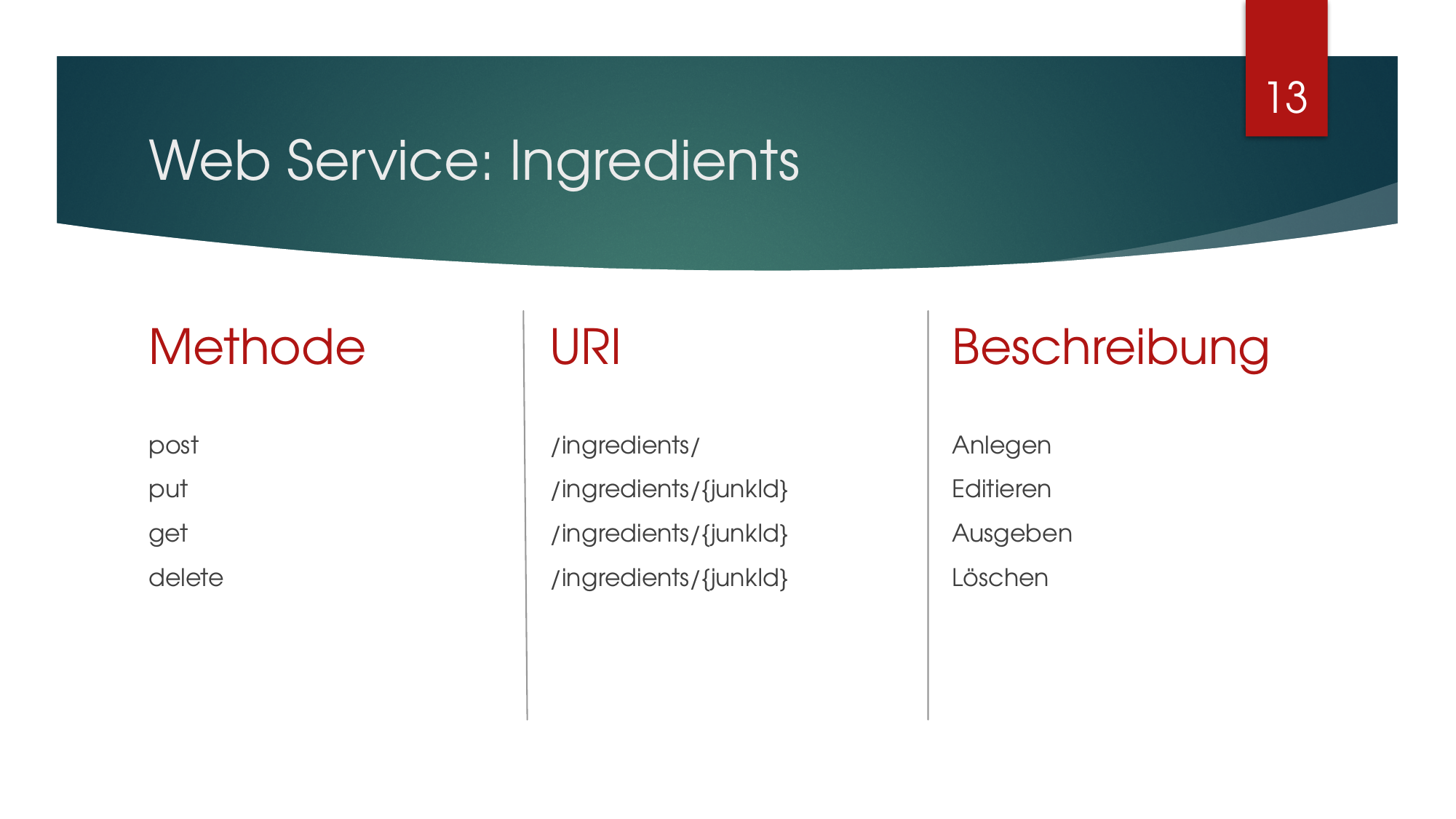

13
# Web Service: Ingredients
Beschreibung
Methode
URI

post
put
get
delete

/ingredients/
/ingredients/{junkId}
/ingredients/{junkId}
/ingredients/{junkId}

Anlegen
Editieren
Ausgeben
Löschen